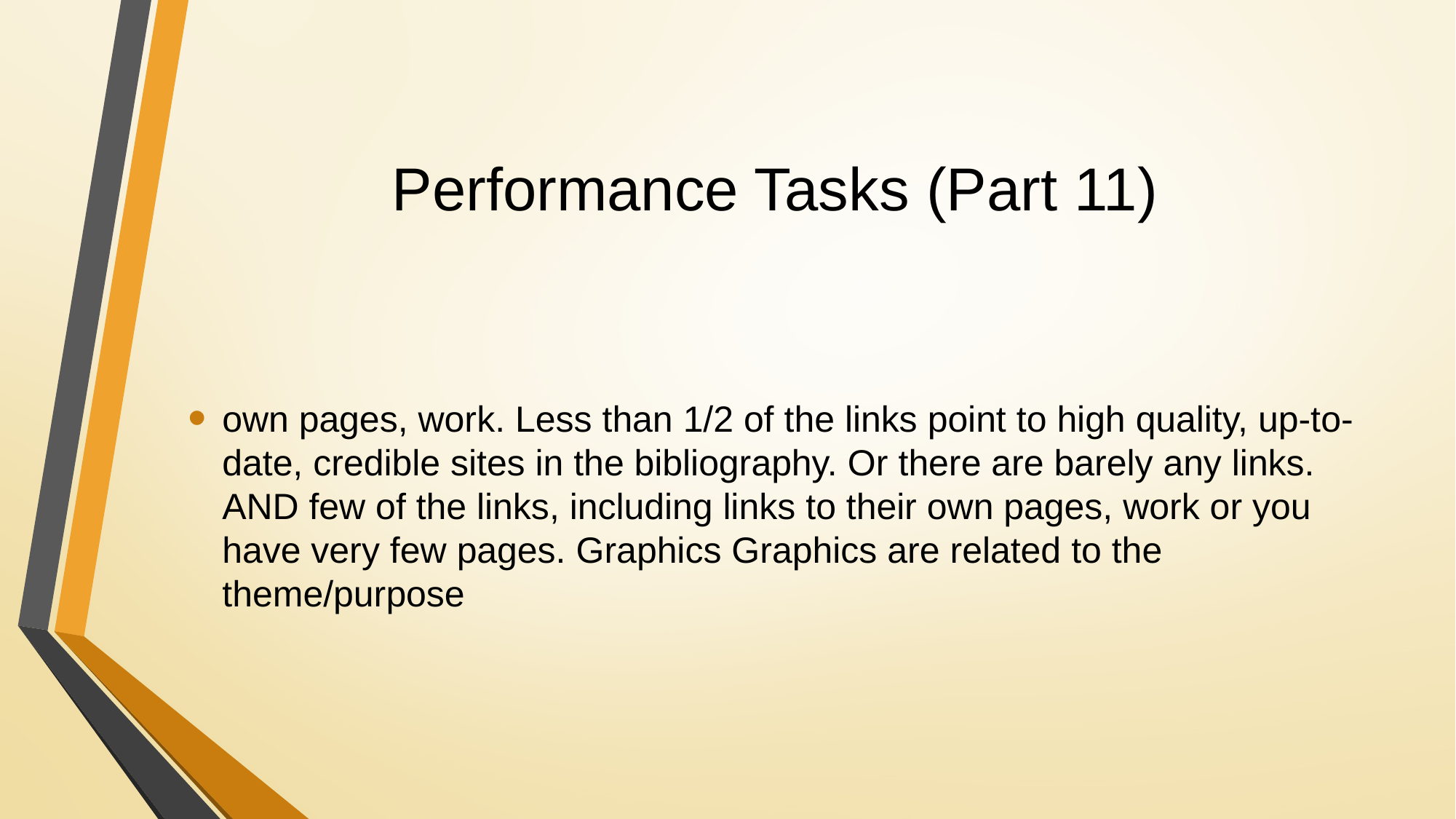

# Performance Tasks (Part 11)
own pages, work. Less than 1/2 of the links point to high quality, up-to-date, credible sites in the bibliography. Or there are barely any links. AND few of the links, including links to their own pages, work or you have very few pages. Graphics Graphics are related to the theme/purpose